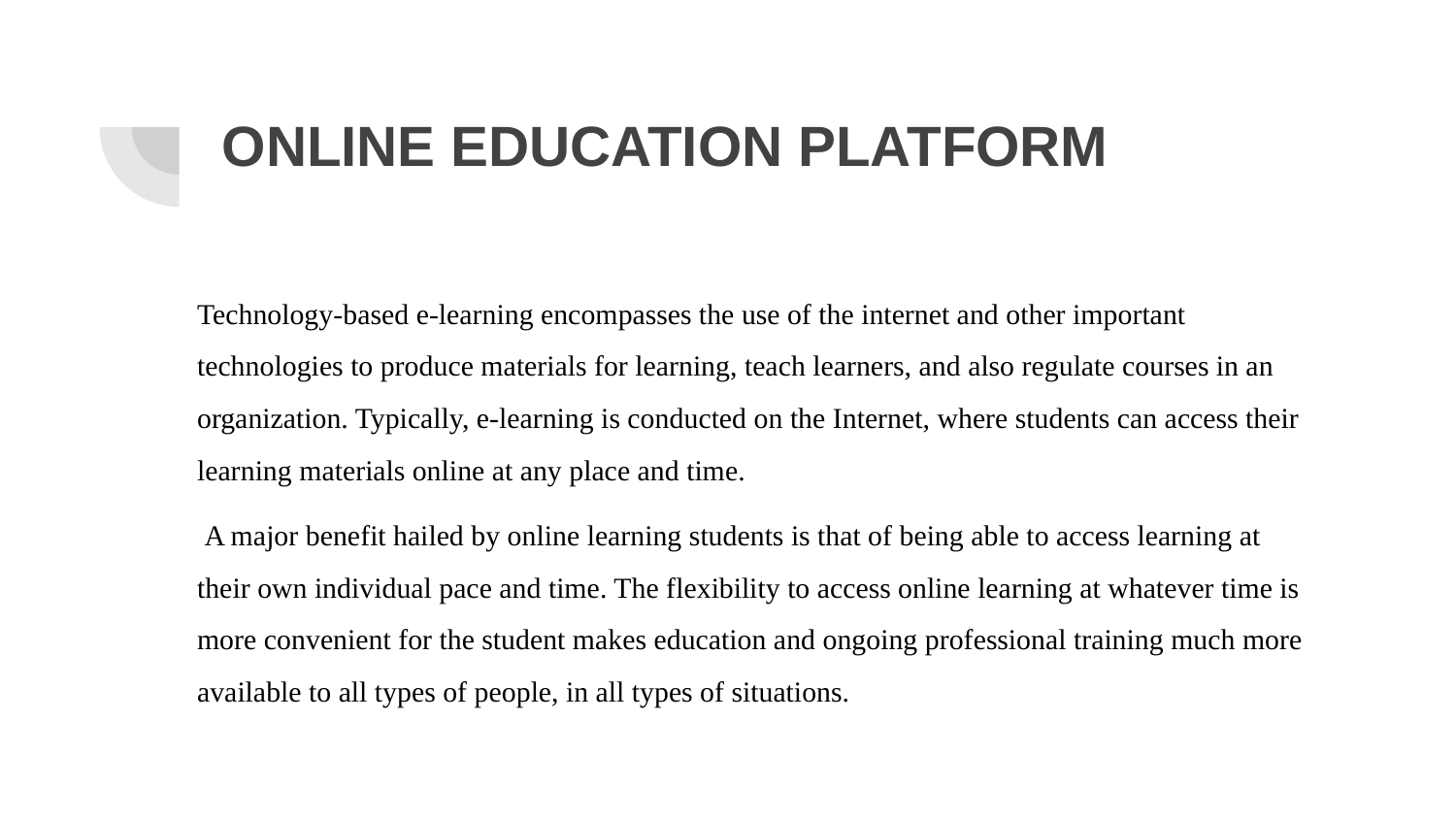

# ONLINE EDUCATION PLATFORM

Technology-based e-learning encompasses the use of the internet and other important technologies to produce materials for learning, teach learners, and also regulate courses in an organization. Typically, e-learning is conducted on the Internet, where students can access their learning materials online at any place and time.
 A major benefit hailed by online learning students is that of being able to access learning at their own individual pace and time. The flexibility to access online learning at whatever time is more convenient for the student makes education and ongoing professional training much more available to all types of people, in all types of situations.